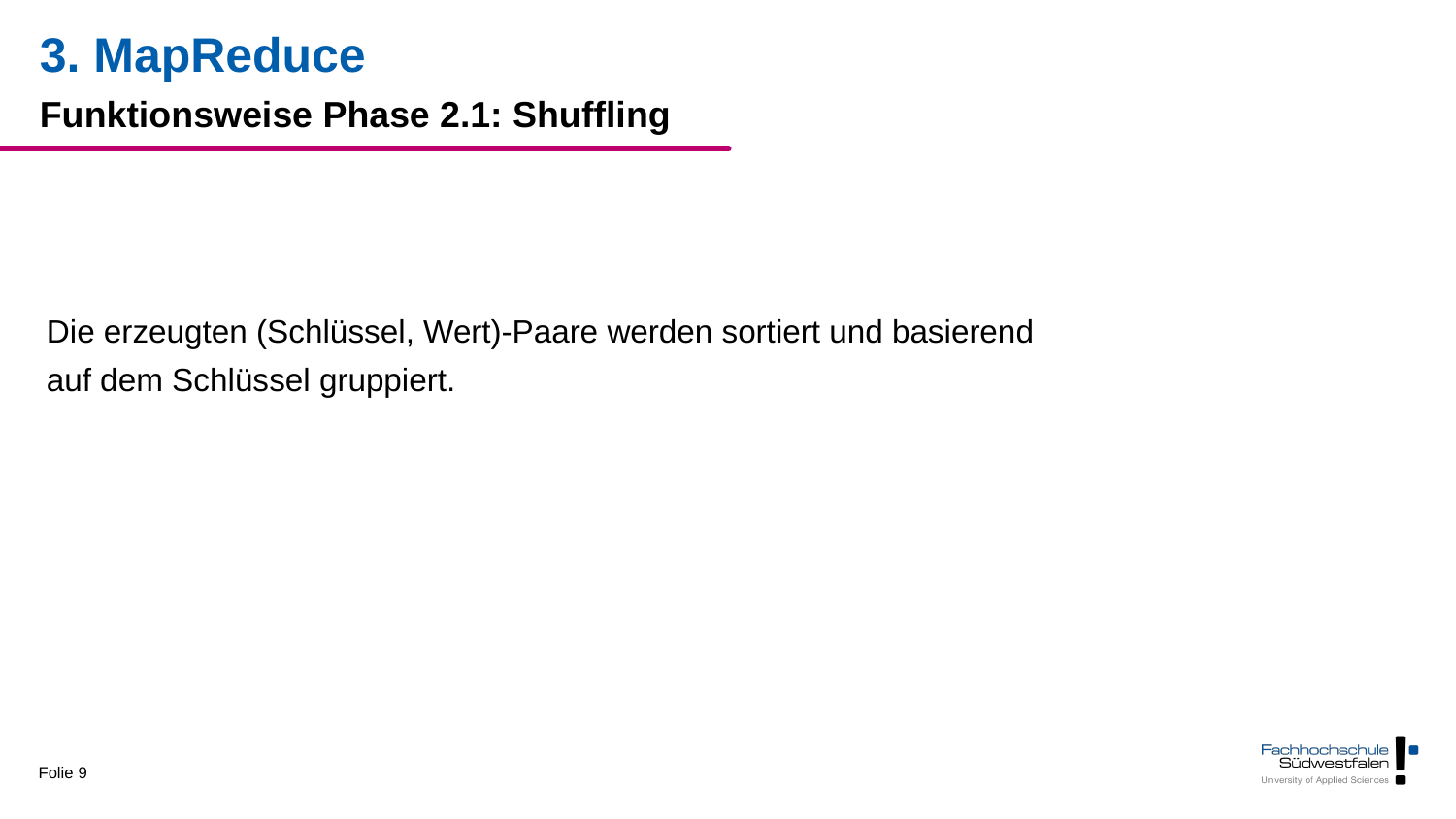

# 3. MapReduce
Funktionsweise Phase 2.1: Shuffling
Die erzeugten (Schlüssel, Wert)-Paare werden sortiert und basierend
auf dem Schlüssel gruppiert.